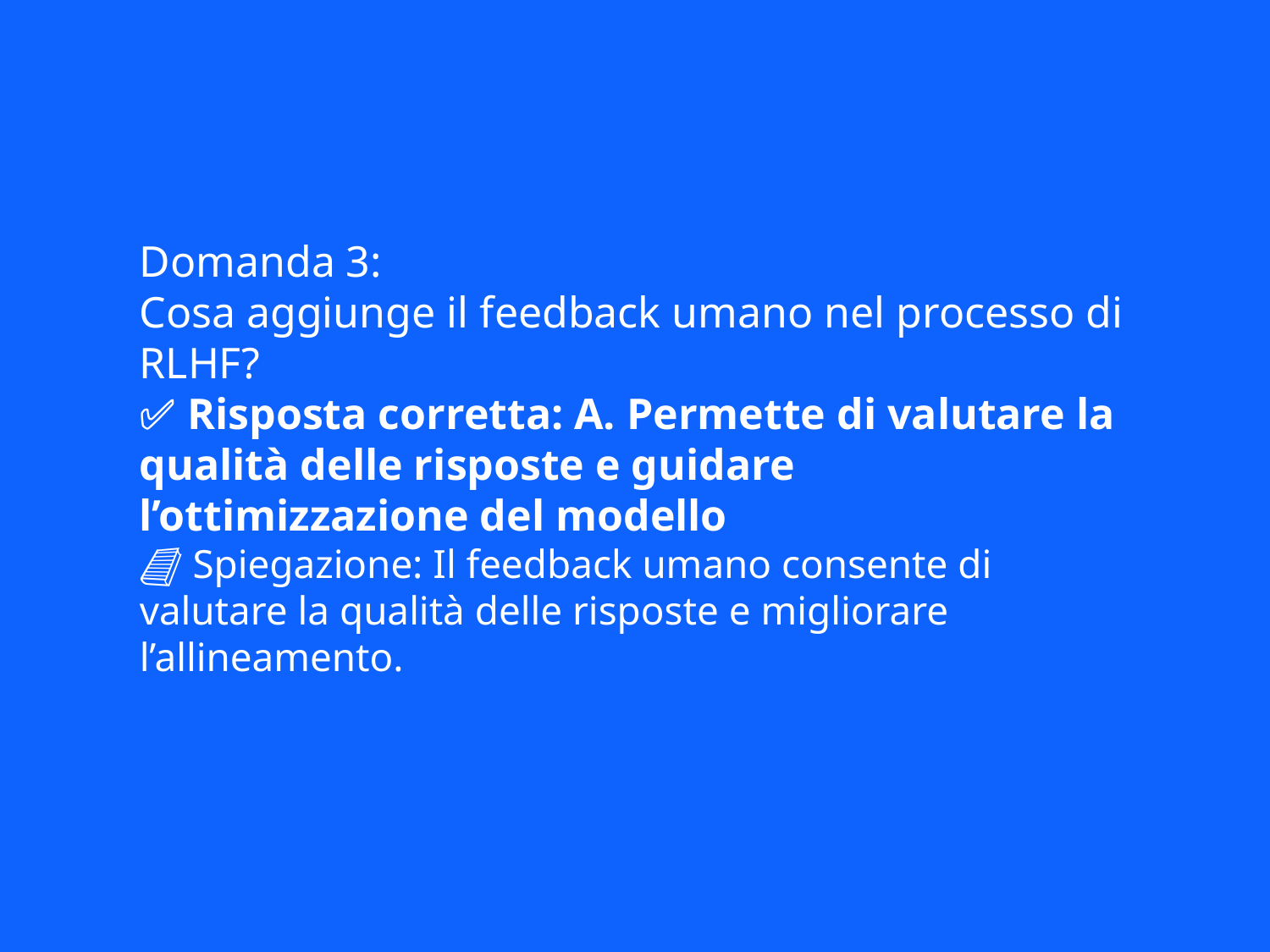

Domanda 3:
Cosa aggiunge il feedback umano nel processo di RLHF?
✅ Risposta corretta: A. Permette di valutare la qualità delle risposte e guidare l’ottimizzazione del modello
📘 Spiegazione: Il feedback umano consente di valutare la qualità delle risposte e migliorare l’allineamento.